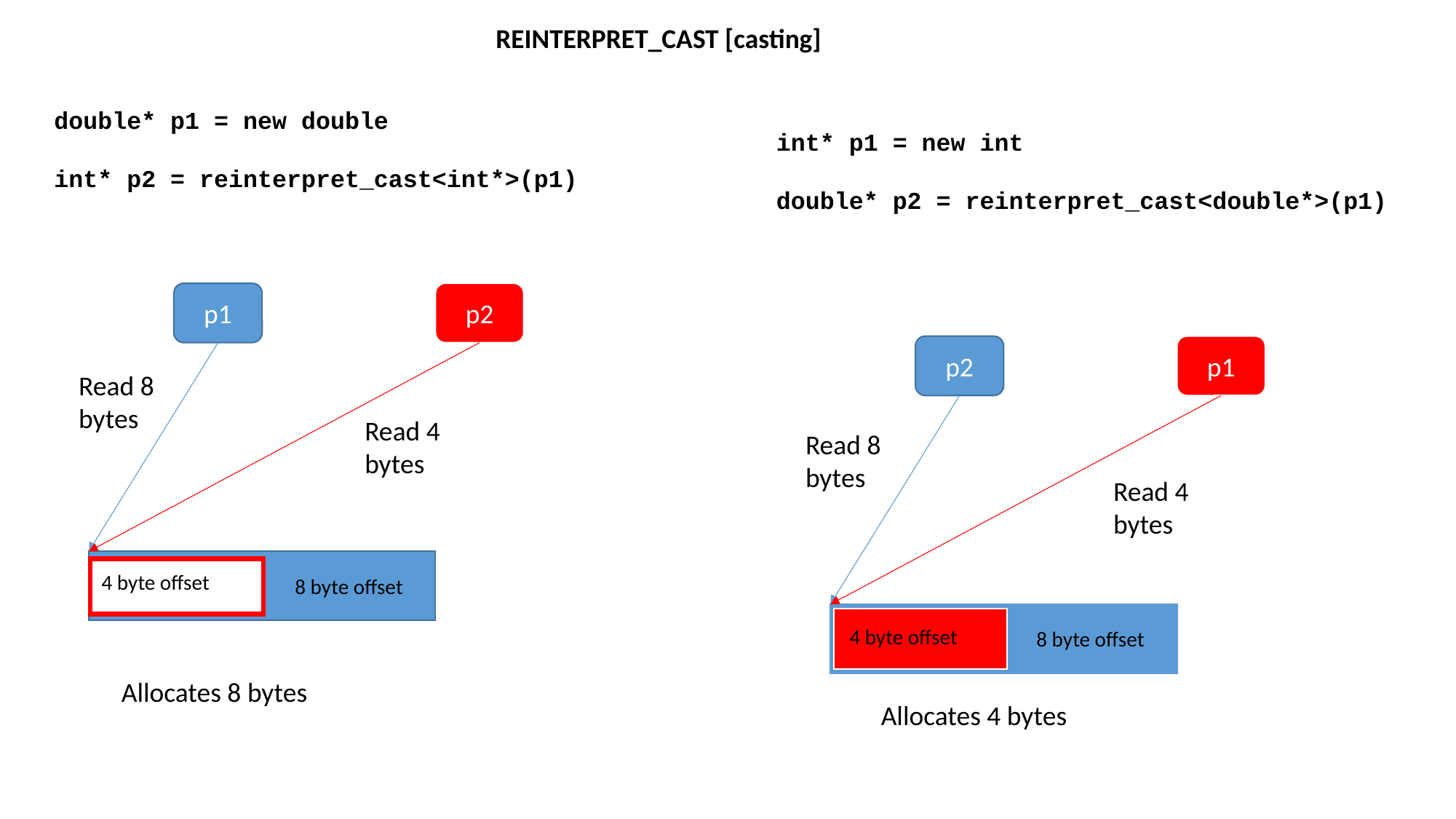

REINTERPRET_CAST [casting]
double* p1 = new double

int* p2 = reinterpret_cast<int*>(p1)
int* p1 = new int

double* p2 = reinterpret_cast<double*>(p1)
p2
p1
p1
p2
Read 8 bytes
Read 4 bytes
Read 8 bytes
Read 4 bytes

4 byte offset
8 byte offset

4 byte offset
8 byte offset
Allocates 8 bytes
Allocates 4 bytes